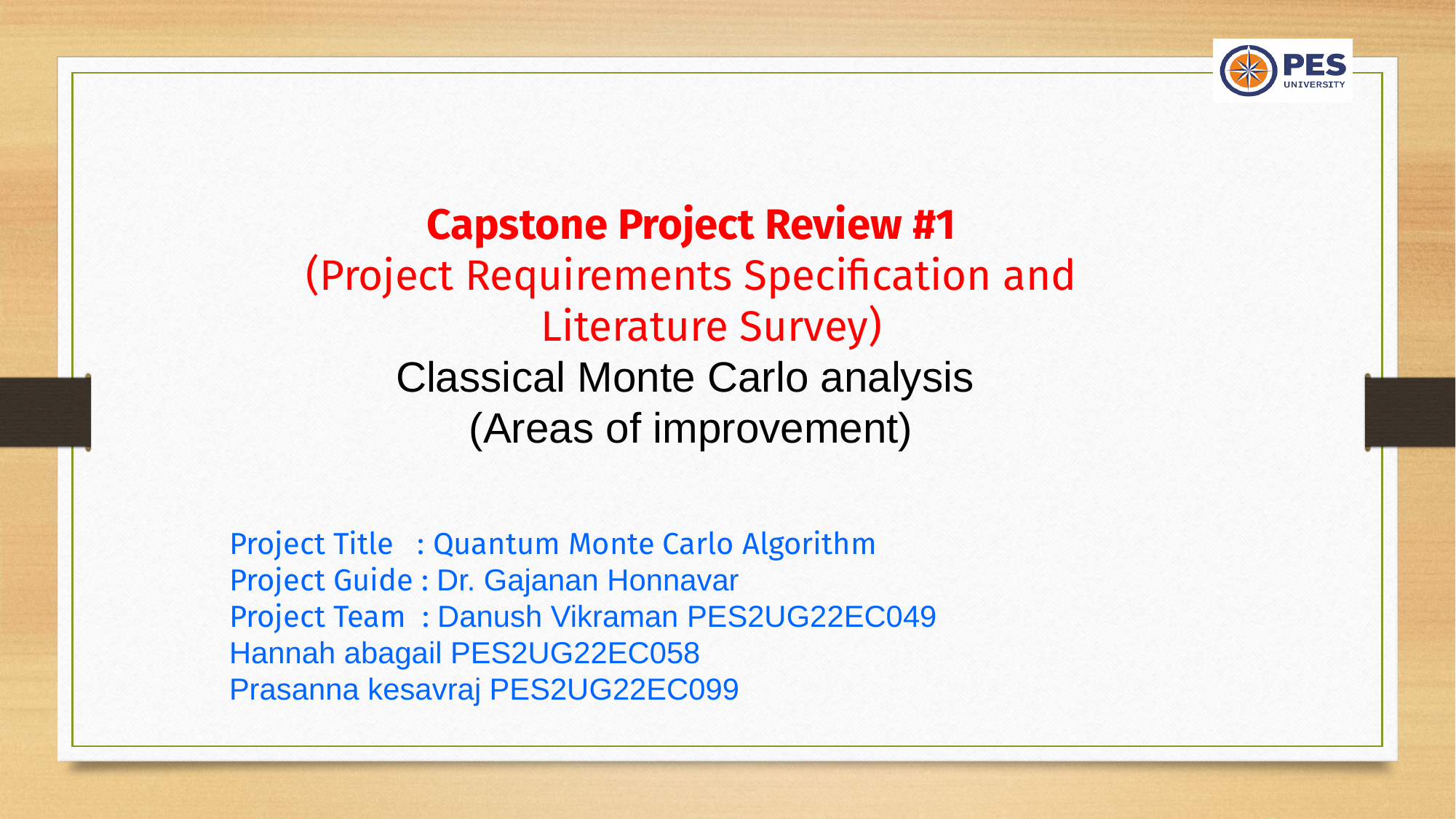

Capstone Project Review #1
(Project Requirements Specification and Literature Survey)
Classical Monte Carlo analysis
(Areas of improvement)

Project Title   : Quantum Monte Carlo Algorithm
Project Guide : Dr. Gajanan Honnavar
Project Team  : Danush Vikraman PES2UG22EC049
Hannah abagail PES2UG22EC058
Prasanna kesavraj PES2UG22EC099